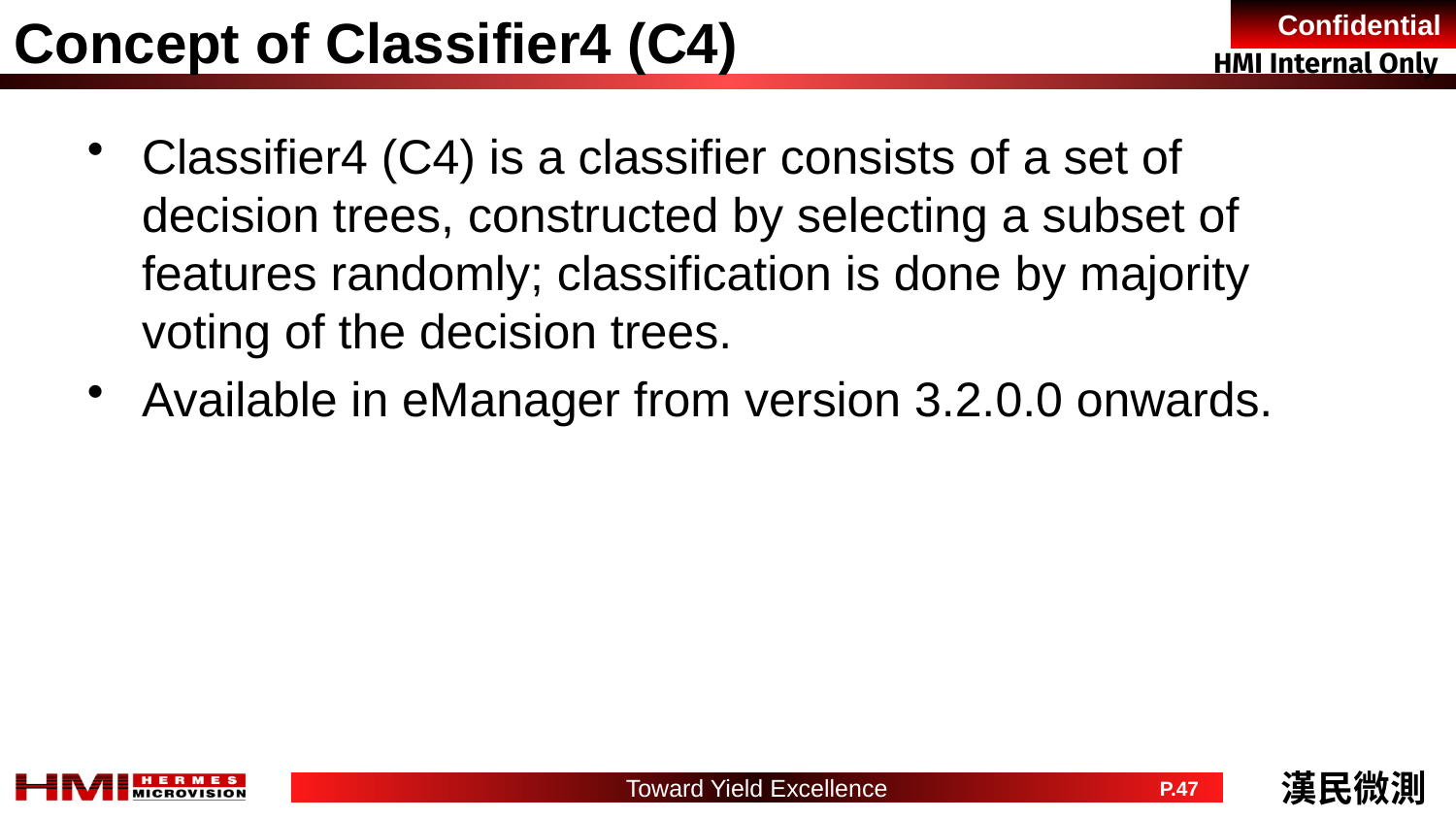

# Concept of Classifier4 (C4)
Classifier4 (C4) is a classifier consists of a set of decision trees, constructed by selecting a subset of features randomly; classification is done by majority voting of the decision trees.
Available in eManager from version 3.2.0.0 onwards.